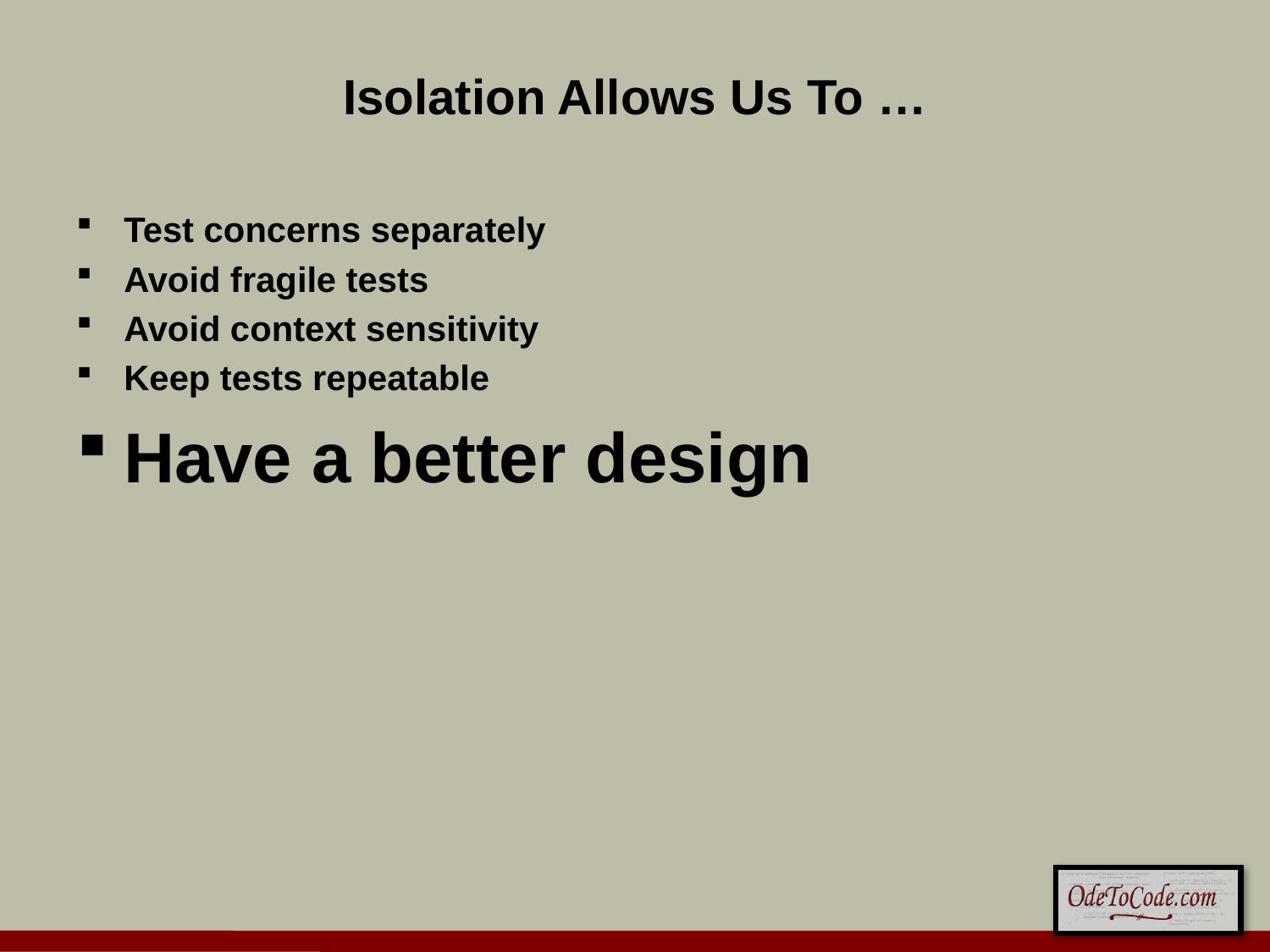

# Isolation Allows Us To …
Test concerns separately
Avoid fragile tests
Avoid context sensitivity
Keep tests repeatable
Have a better design